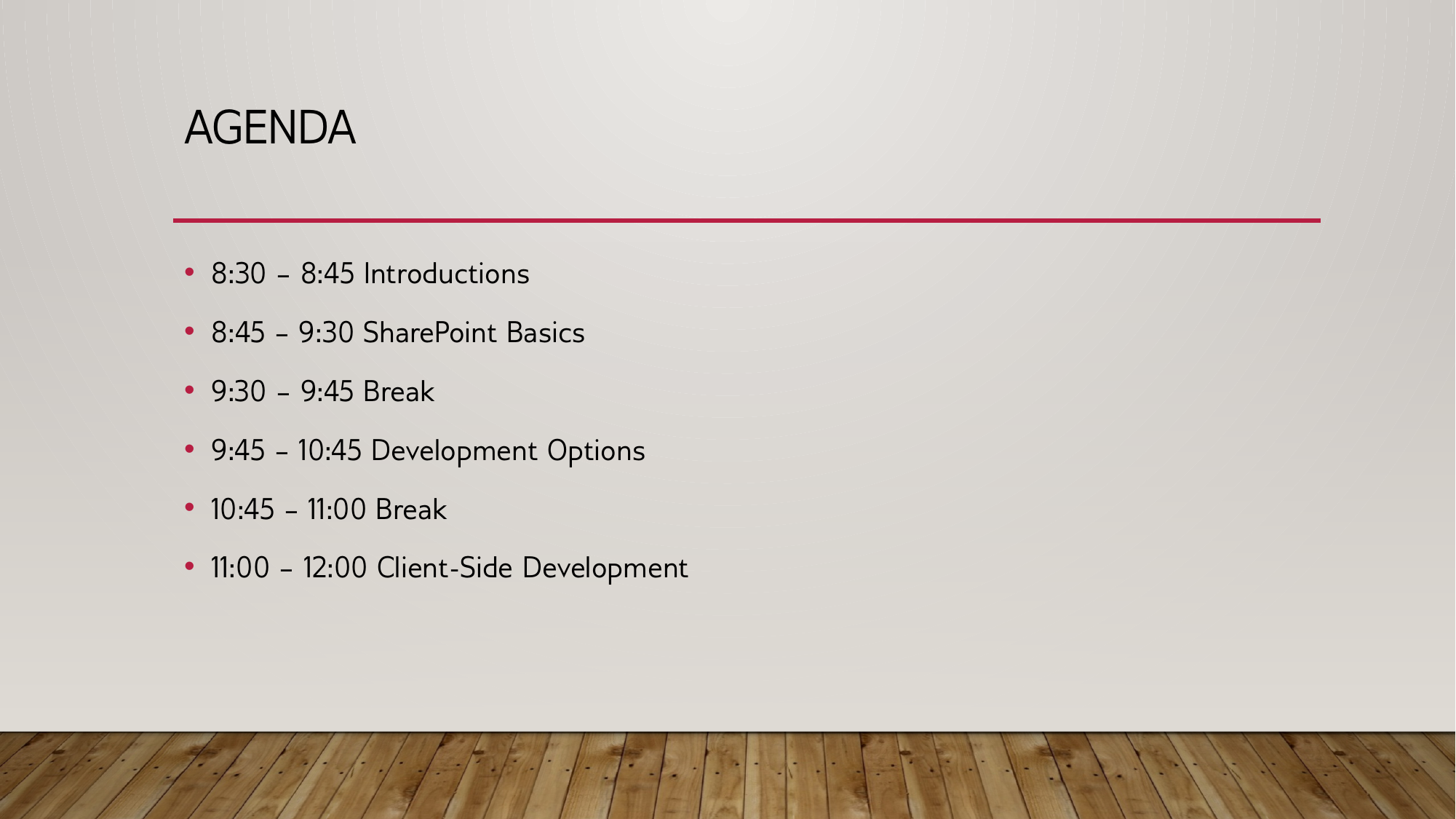

# Agenda
8:30 – 8:45 Introductions
8:45 – 9:30 SharePoint Basics
9:30 – 9:45 Break
9:45 – 10:45 Development Options
10:45 – 11:00 Break
11:00 – 12:00 Client-Side Development